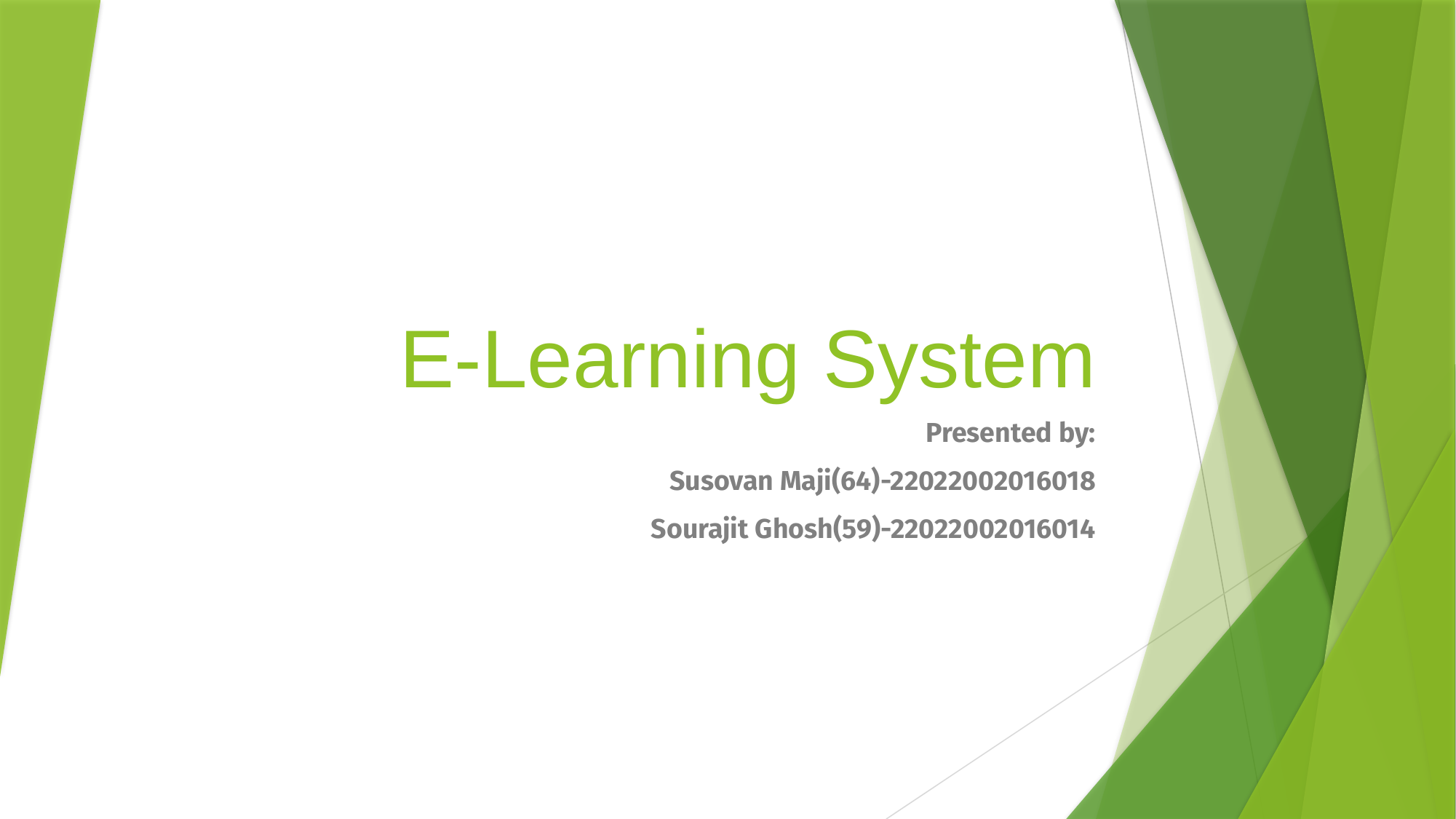

# E-Learning System
Presented by:
Susovan Maji(64)-22022002016018
Sourajit Ghosh(59)-22022002016014